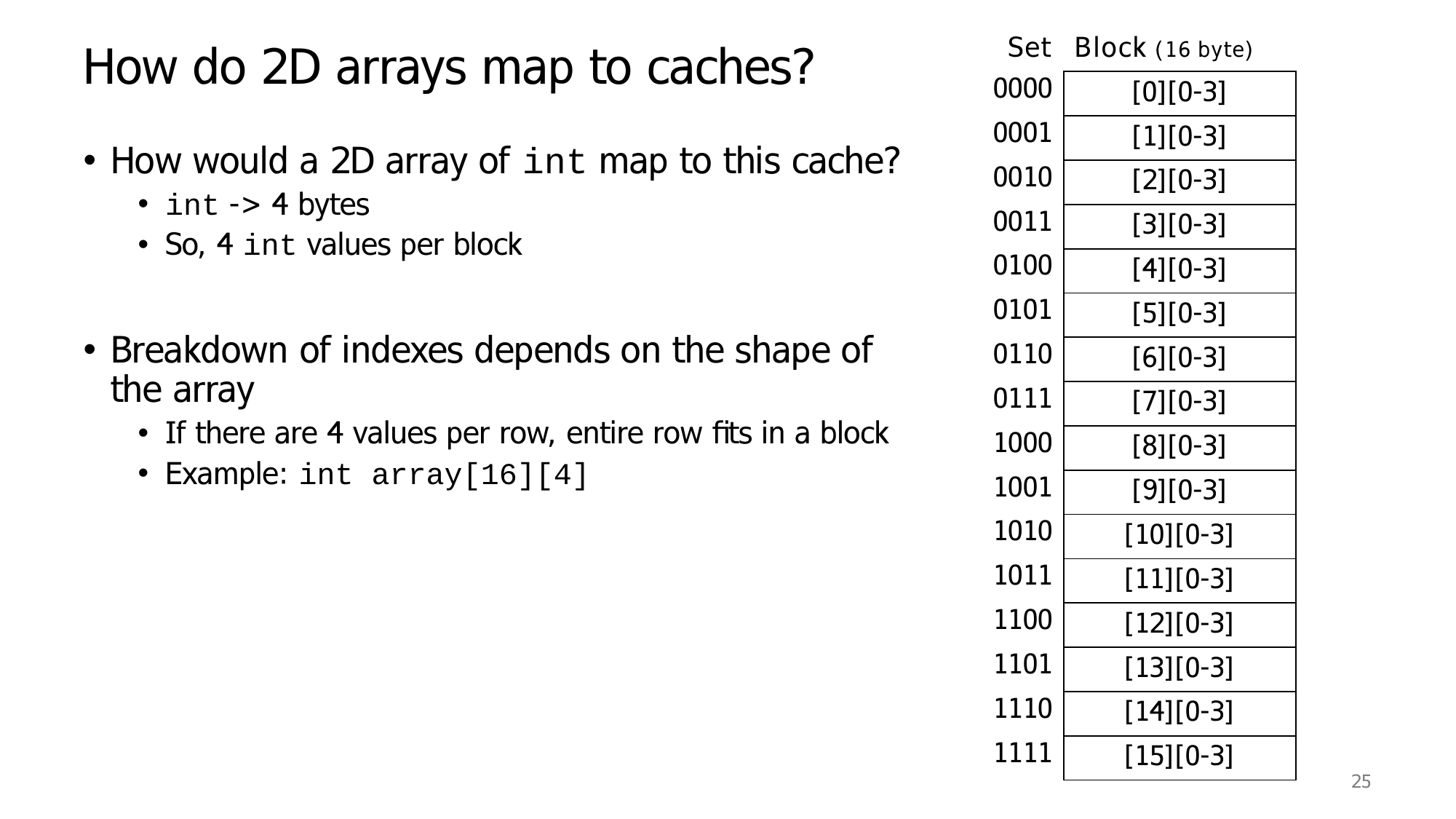

# How do 2D arrays map to caches?
| Set | Block (16 byte) |
| --- | --- |
| 0000 | [0][0-3] |
| 0001 | [1][0-3] |
| 0010 | [2][0-3] |
| 0011 | [3][0-3] |
| 0100 | [4][0-3] |
| 0101 | [5][0-3] |
| 0110 | [6][0-3] |
| 0111 | [7][0-3] |
| 1000 | [8][0-3] |
| 1001 | [9][0-3] |
| 1010 | [10][0-3] |
| 1011 | [11][0-3] |
| 1100 | [12][0-3] |
| 1101 | [13][0-3] |
| 1110 | [14][0-3] |
| 1111 | [15][0-3] |
How would a 2D array of int map to this cache?
int -> 4 bytes
So, 4 int values per block

Breakdown of indexes depends on the shape of the array
If there are 4 values per row, entire row fits in a block
Example: int array[16][4]

25